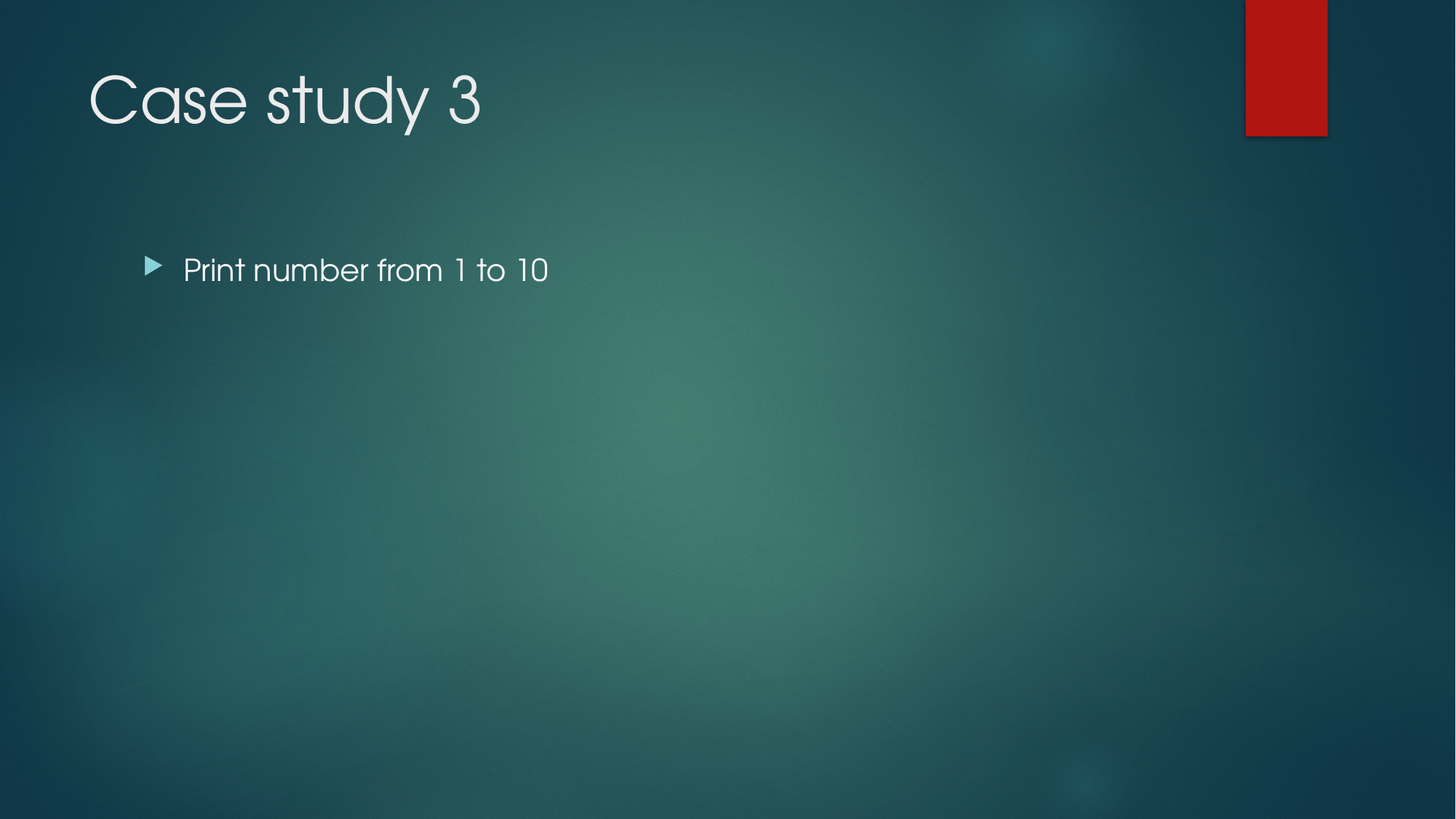

# Case study 3
Print number from 1 to 10